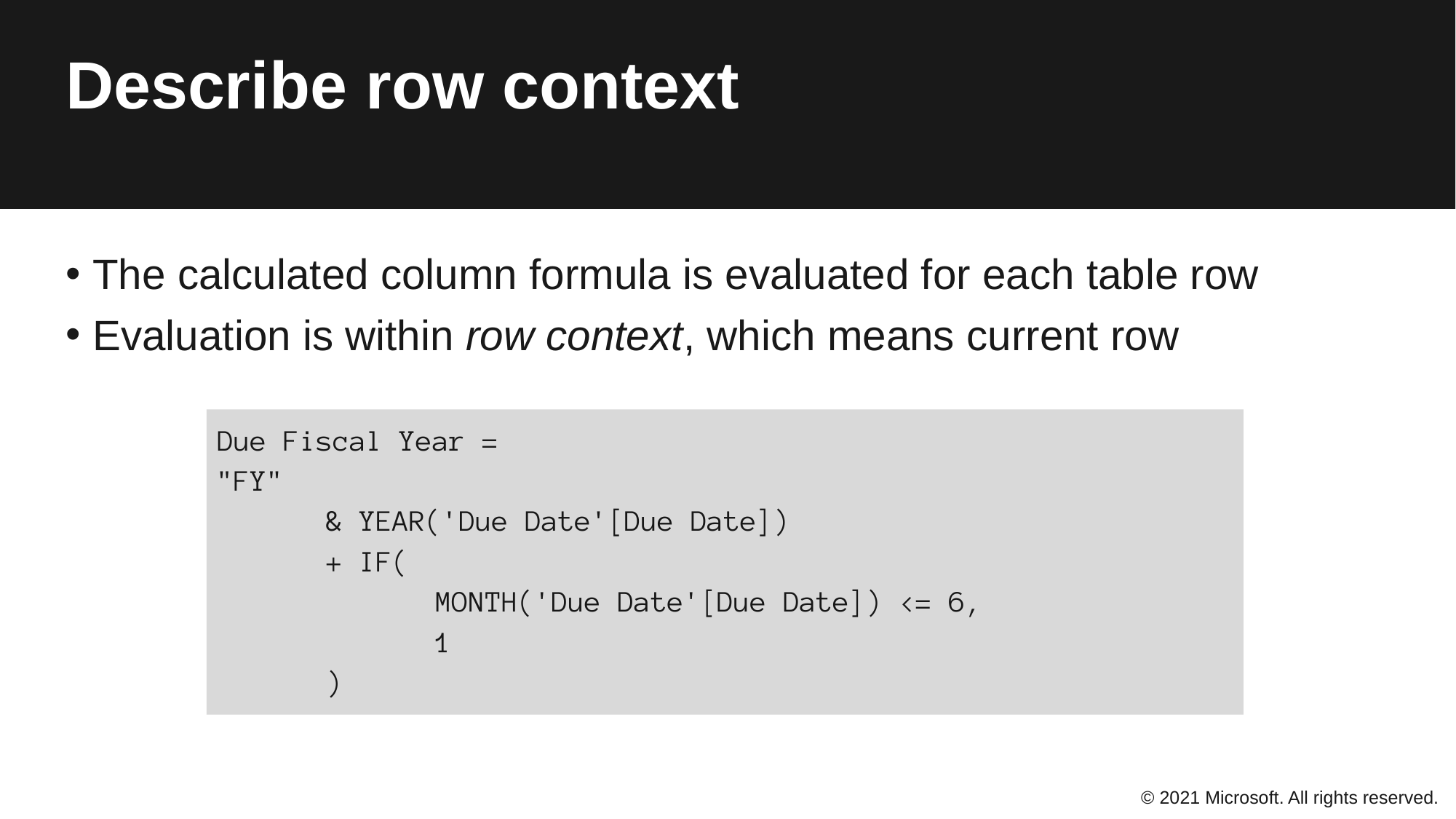

# Describe row context

The calculated column formula is evaluated for each table row
Evaluation is within row context, which means current row
Due Fiscal Year =
"FY"
	& YEAR('Due Date'[Due Date])
	+ IF(
		MONTH('Due Date'[Due Date]) <= 6,
		1
	)
© 2021 Microsoft. All rights reserved.